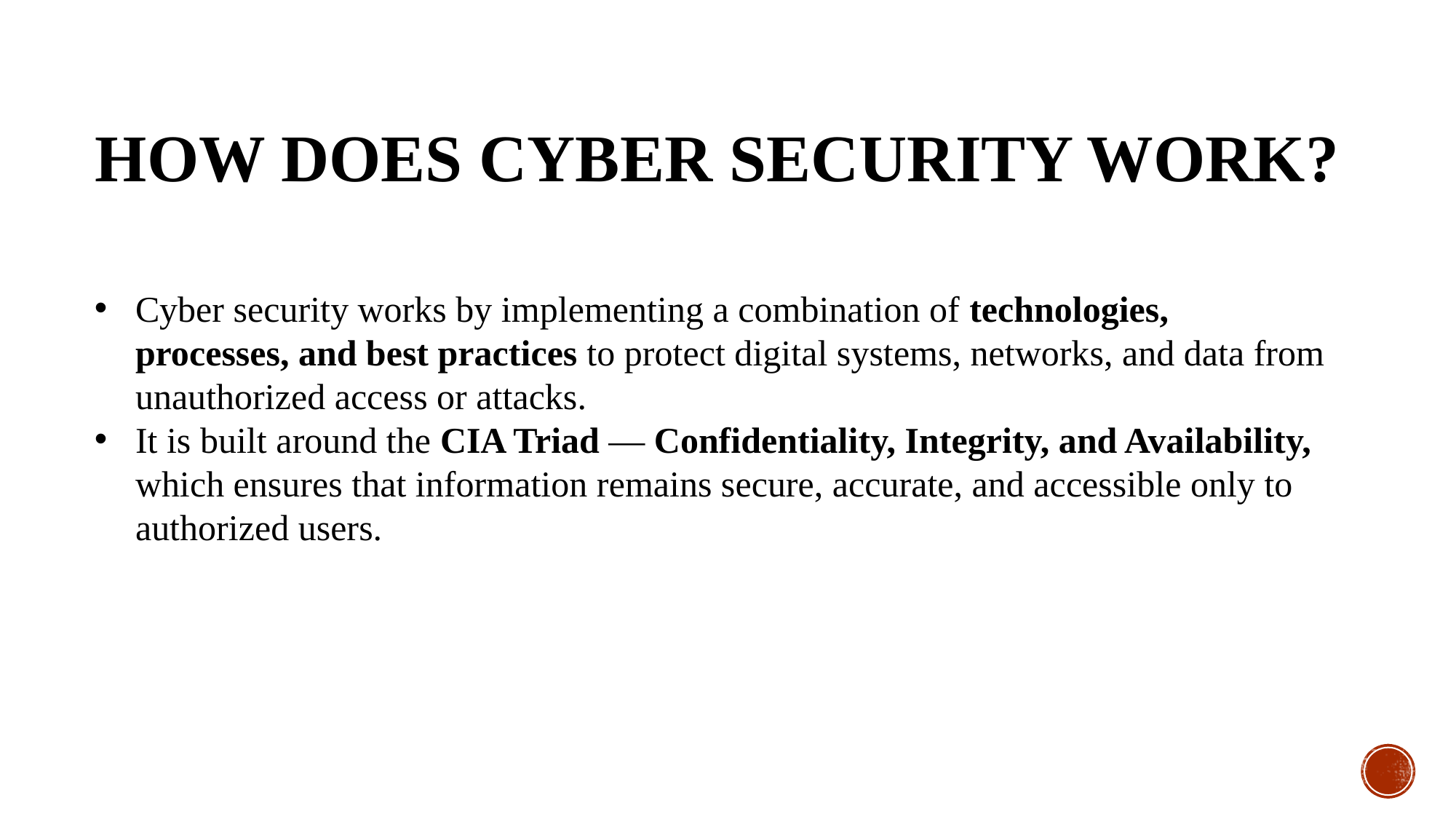

# How Does Cyber Security Work?
Cyber security works by implementing a combination of technologies, processes, and best practices to protect digital systems, networks, and data from unauthorized access or attacks.
It is built around the CIA Triad — Confidentiality, Integrity, and Availability, which ensures that information remains secure, accurate, and accessible only to authorized users.